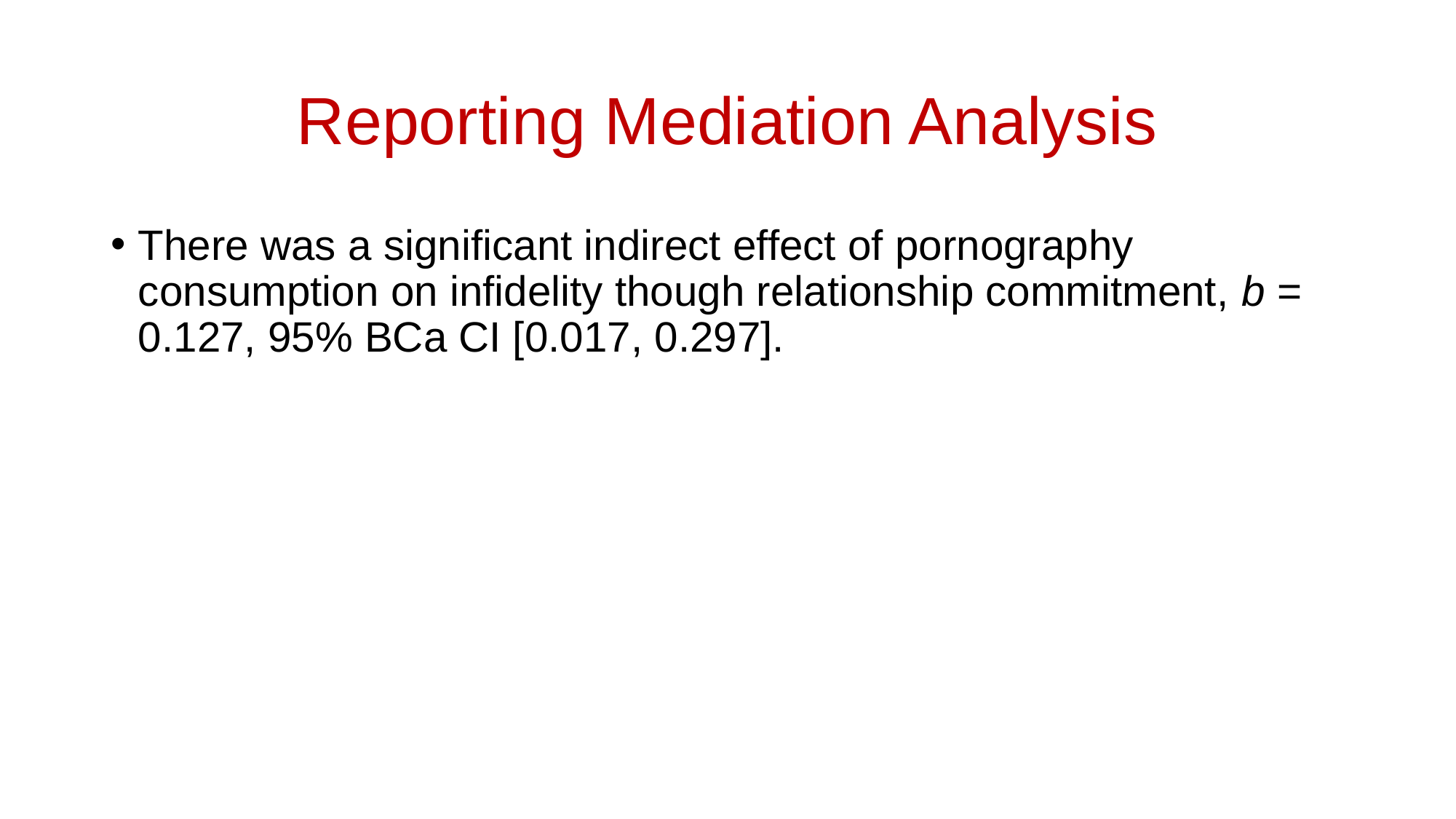

# Reporting Mediation Analysis
There was a significant indirect effect of pornography consumption on infidelity though relationship commitment, b = 0.127, 95% BCa CI [0.017, 0.297].